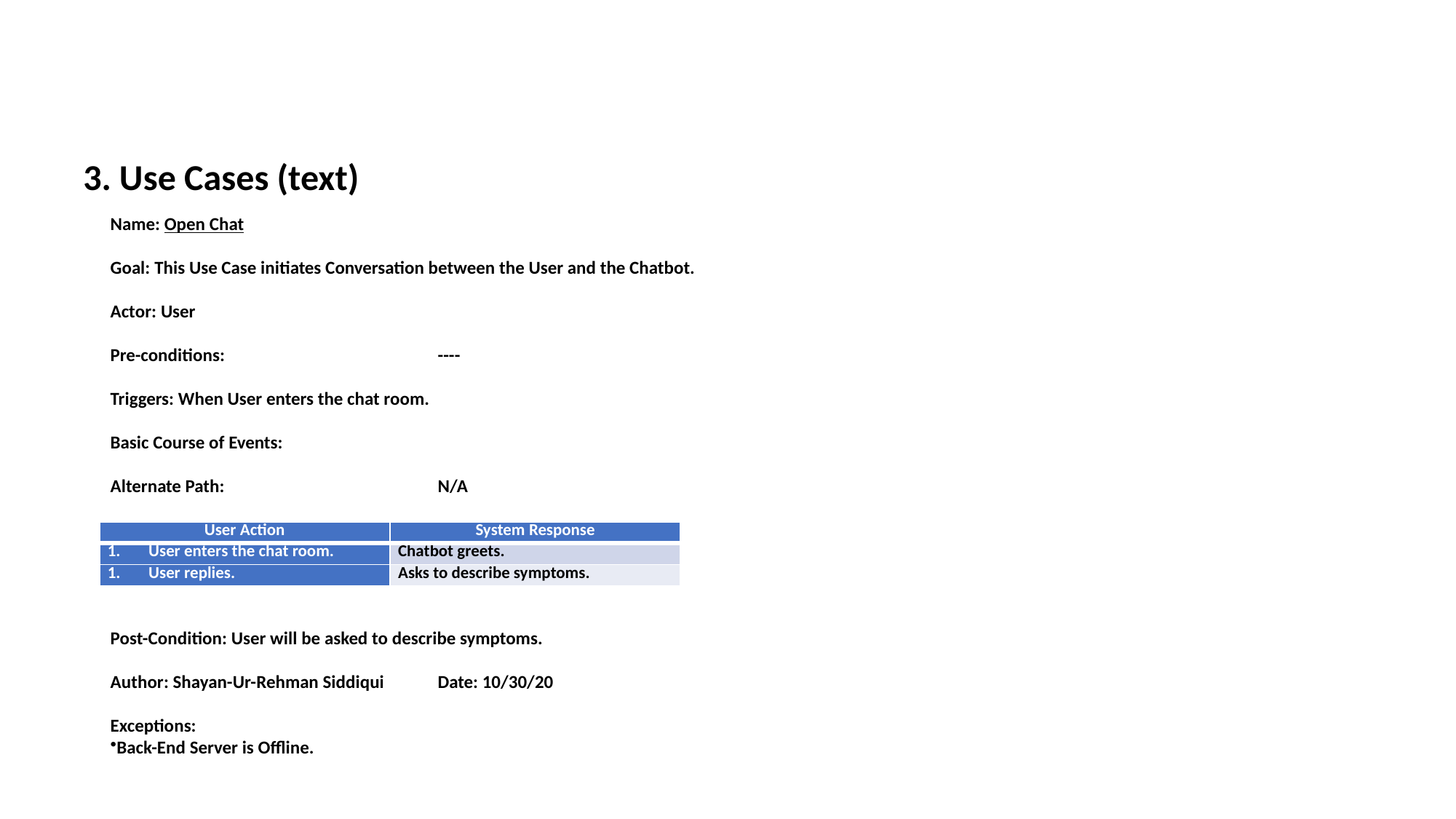

3. Use Cases (text)
Name: Open Chat

Goal: This Use Case initiates Conversation between the User and the Chatbot.

Actor: User

Pre-conditions:		----

Triggers: When User enters the chat room.

Basic Course of Events:

Alternate Path: 		N/A

Post-Condition: User will be asked to describe symptoms.

Author: Shayan-Ur-Rehman Siddiqui	Date: 10/30/20

Exceptions:
Back-End Server is Offline.
| User Action | System Response |
| --- | --- |
| User enters the chat room. | Chatbot greets. |
| User replies. | Asks to describe symptoms. |